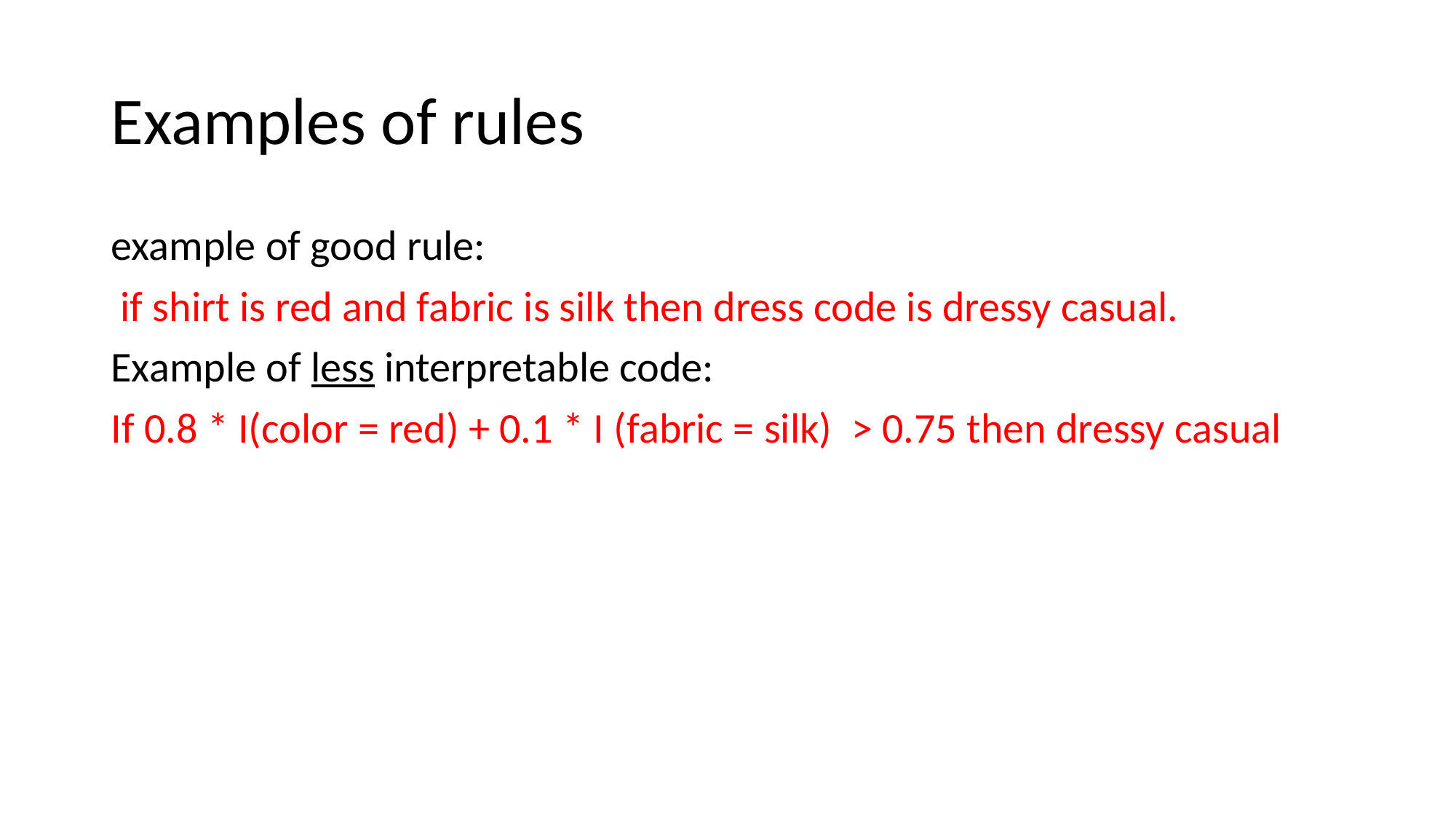

# Examples of rules
example of good rule:
 if shirt is red and fabric is silk then dress code is dressy casual.
Example of less interpretable code:
If 0.8 * I(color = red) + 0.1 * I (fabric = silk)  > 0.75 then dressy casual